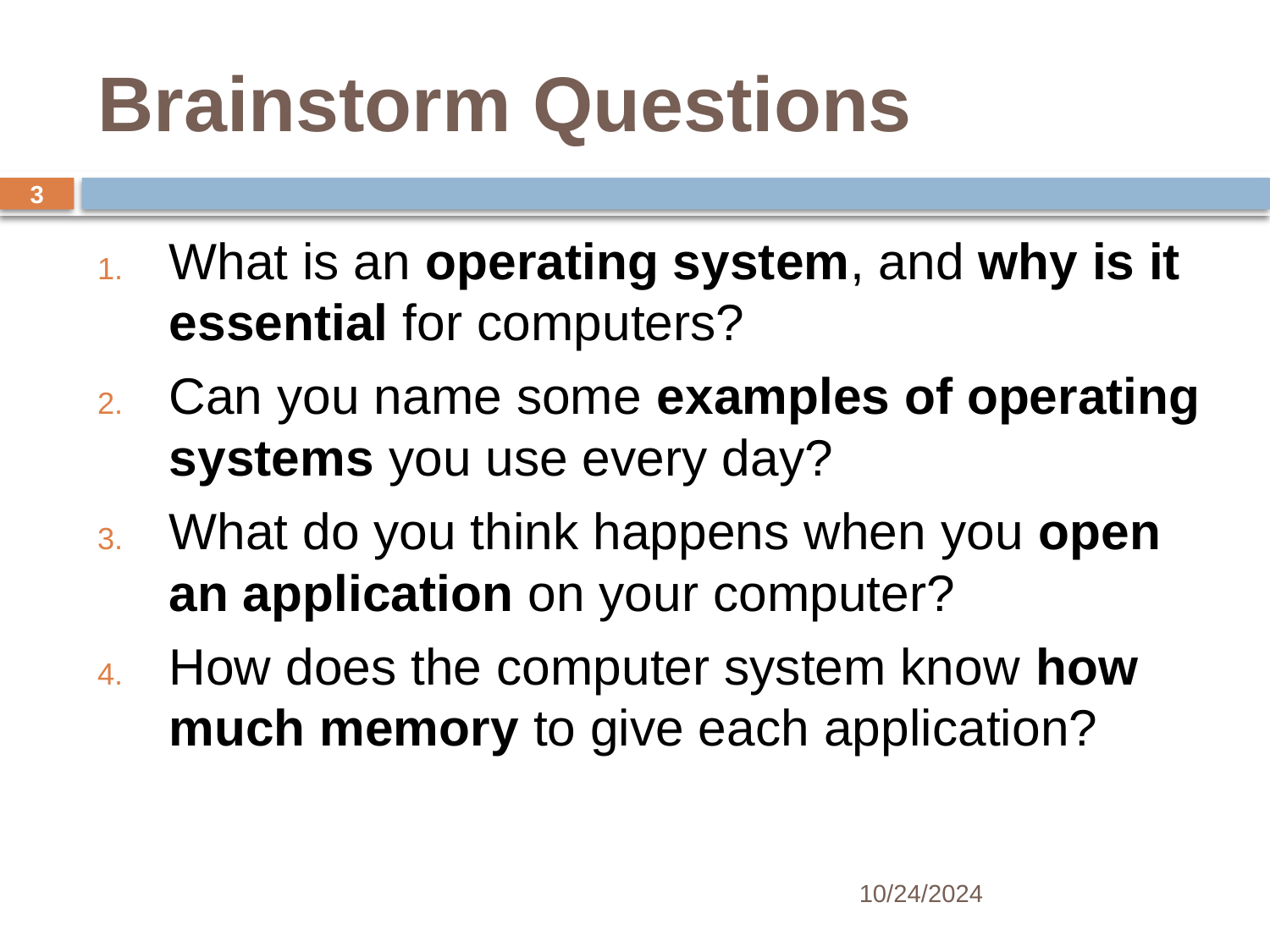

# Brainstorm Questions
3
What is an operating system, and why is it essential for computers?
Can you name some examples of operating systems you use every day?
What do you think happens when you open an application on your computer?
How does the computer system know how much memory to give each application?
10/24/2024